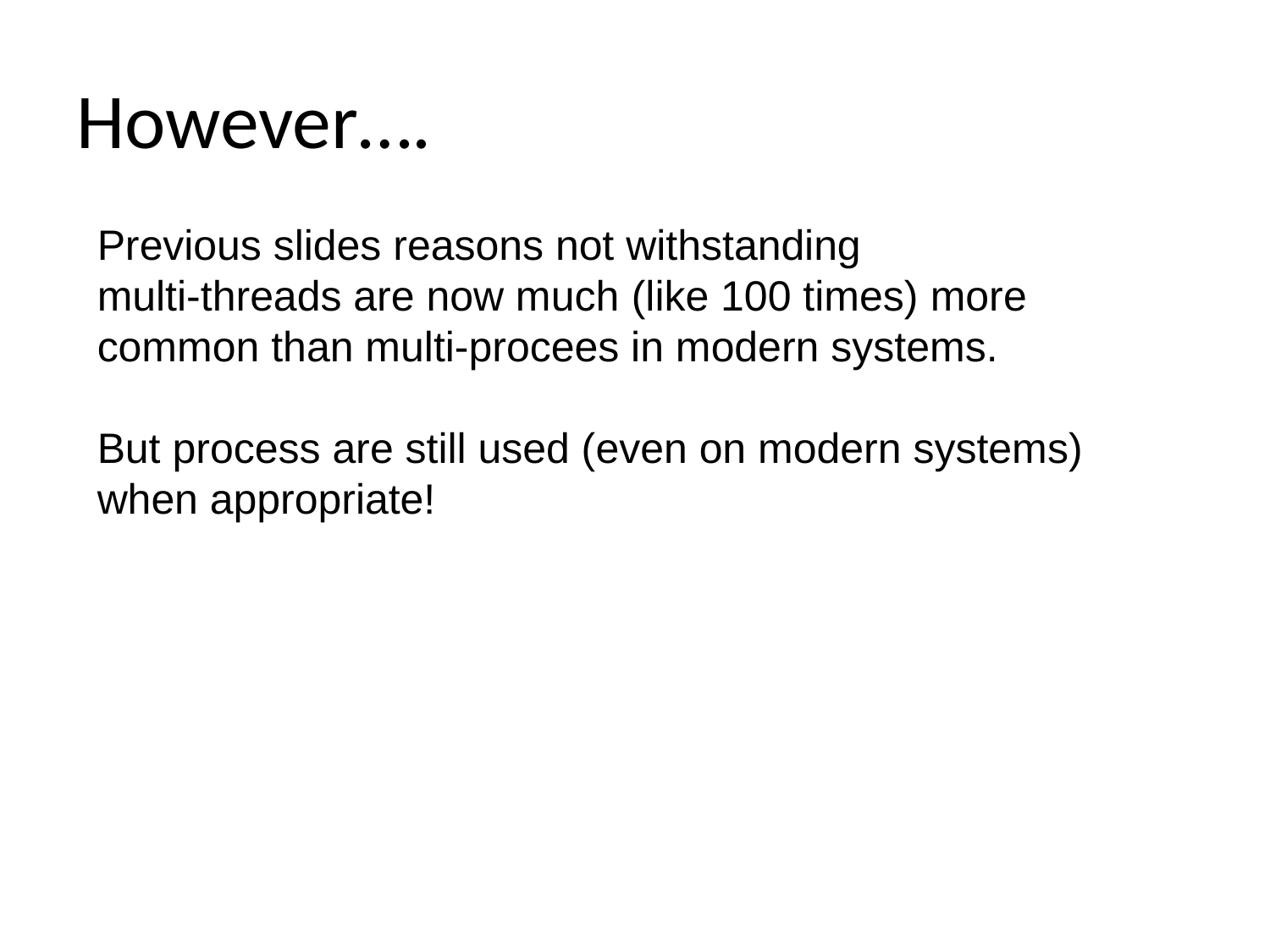

# However….
Previous slides reasons not withstanding
multi-threads are now much (like 100 times) more common than multi-procees in modern systems.

But process are still used (even on modern systems) when appropriate!